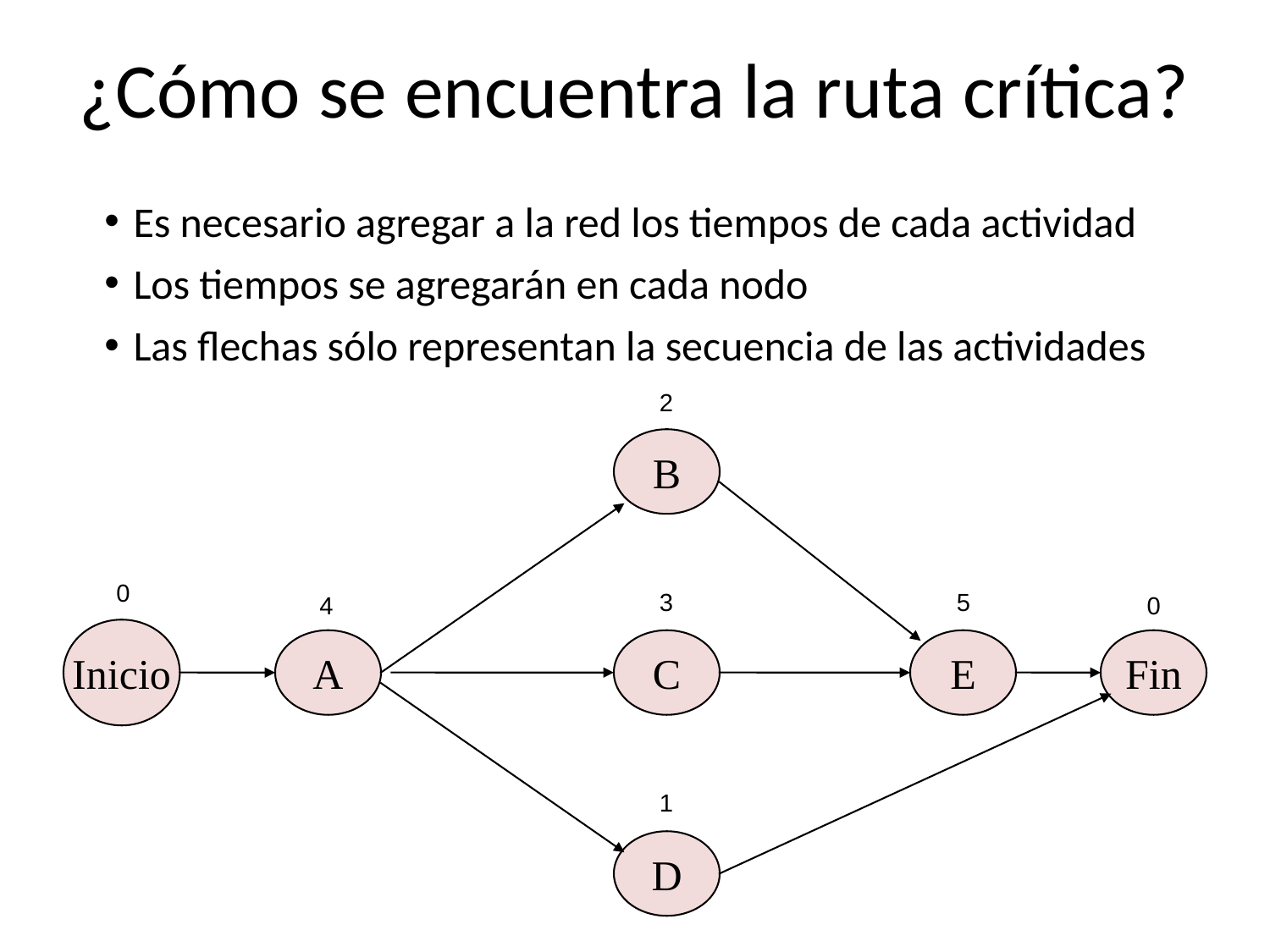

# ¿Cómo se encuentra la ruta crítica?
 Es necesario agregar a la red los tiempos de cada actividad
 Los tiempos se agregarán en cada nodo
 Las flechas sólo representan la secuencia de las actividades

2
B

0
3
5
4
0
Inicio
A
C
E
Fin

1
D